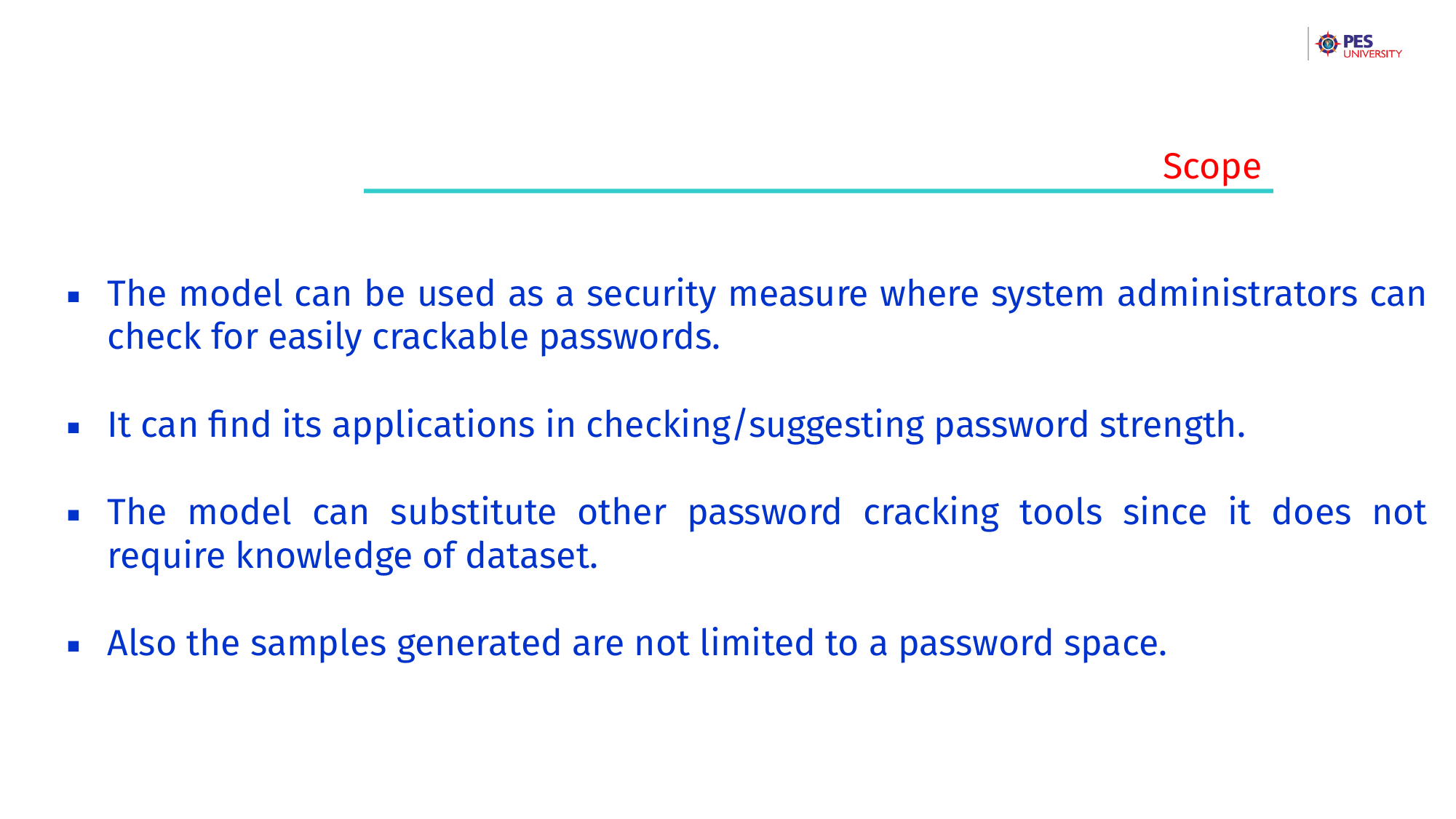

Scope

The model can be used as a security measure where system administrators can check for easily crackable passwords.

It can find its applications in checking/suggesting password strength.

The model can substitute other password cracking tools since it does not require knowledge of dataset.

Also the samples generated are not limited to a password space.